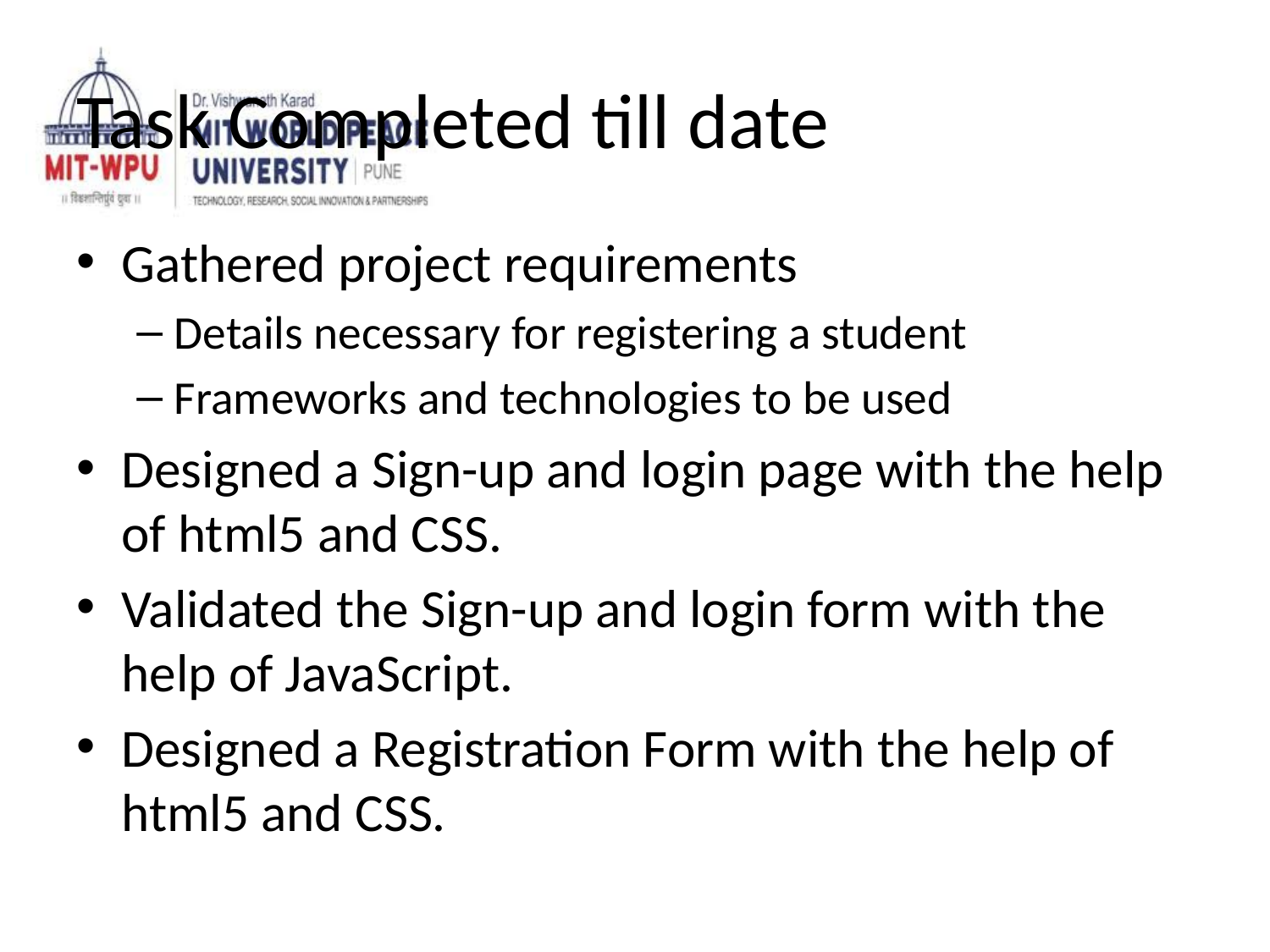

# Task Completed till date
Gathered project requirements
Details necessary for registering a student
Frameworks and technologies to be used
Designed a Sign-up and login page with the help of html5 and CSS.
Validated the Sign-up and login form with the help of JavaScript.
Designed a Registration Form with the help of html5 and CSS.